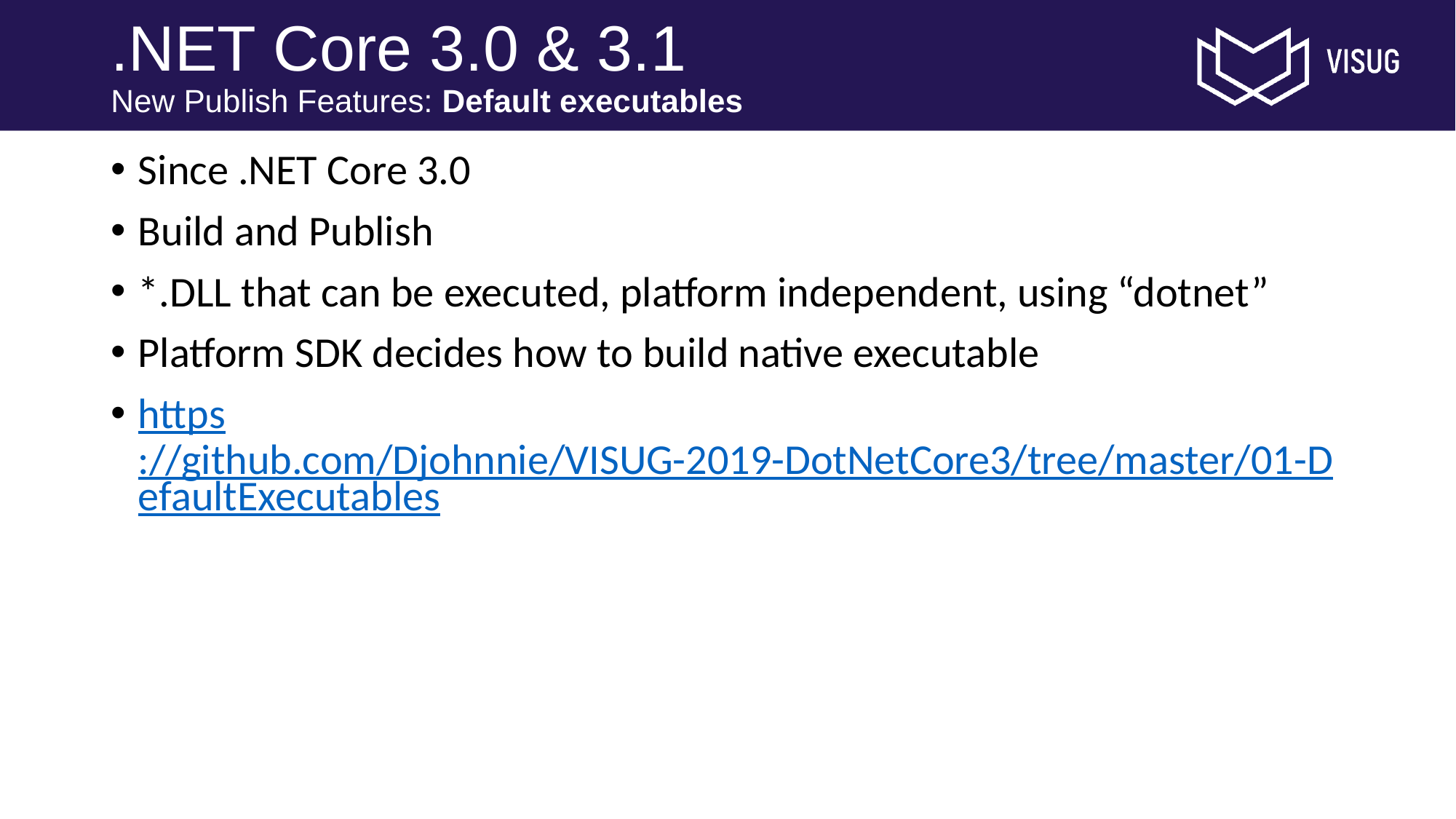

# .NET Core 3.0 & 3.1 New Publish Features: Default executables
Since .NET Core 3.0
Build and Publish
*.DLL that can be executed, platform independent, using “dotnet”
Platform SDK decides how to build native executable
https://github.com/Djohnnie/VISUG-2019-DotNetCore3/tree/master/01-DefaultExecutables